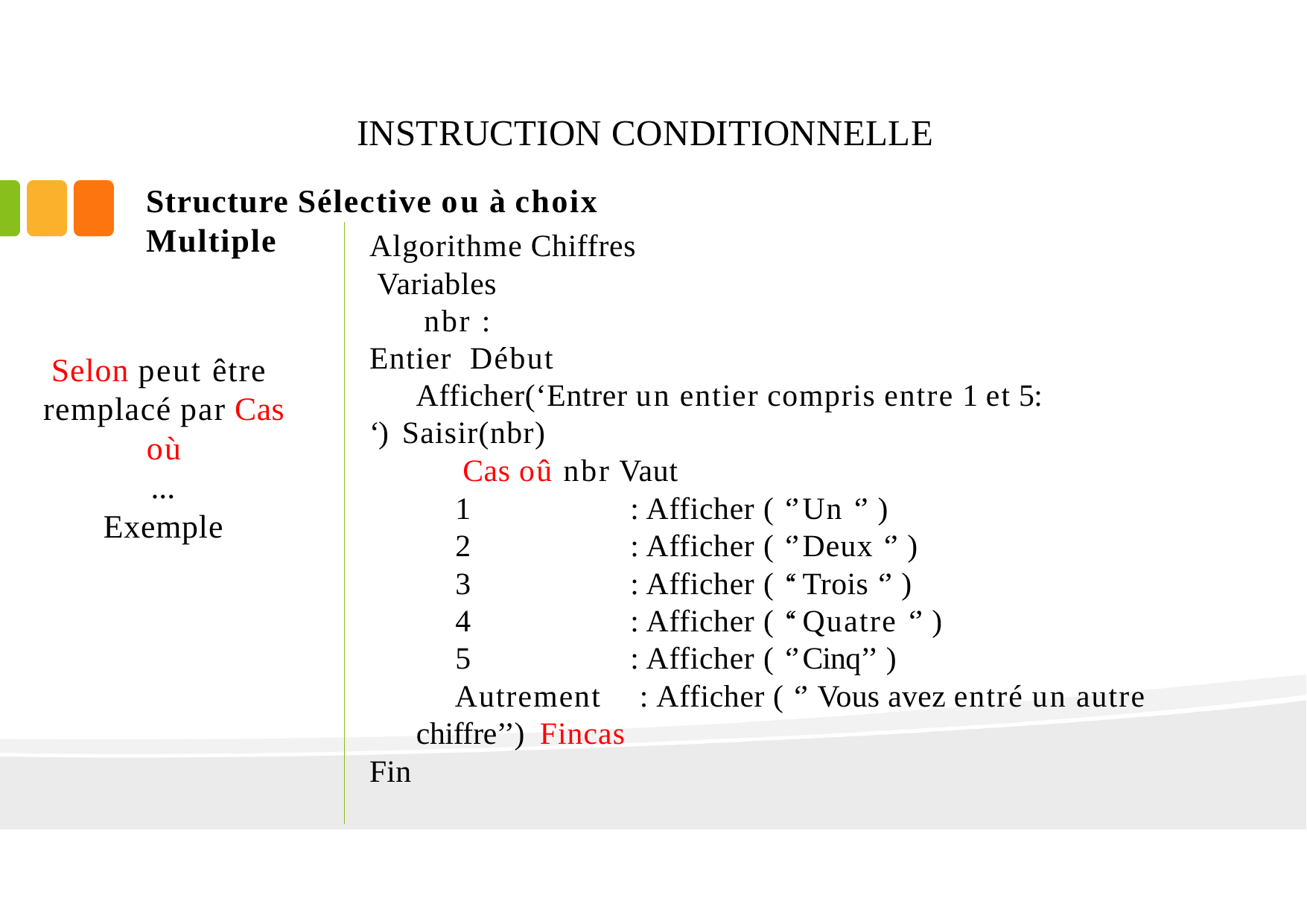

# INSTRUCTION CONDITIONNELLE
Structure Sélective ou à choix Multiple

Algorithme Chiffres  Variables
nbr : Entier  Début
Afficher(‘Entrer un entier compris entre 1 et 5: ‘)  Saisir(nbr)
Cas oû nbr Vaut
Selon peut être  remplacé par Cas où
...
Exemple
: Afficher ( ‘’ Un ‘’ )
: Afficher ( ‘’ Deux ‘’ )
: Afficher ( ‘‘ Trois ‘’ )
: Afficher ( ‘‘ Quatre ‘’ )
: Afficher ( ‘’ Cinq’’ )
Autrement	: Afficher ( ‘’ Vous avez entré un autre chiffre’’)  Fincas
Fin